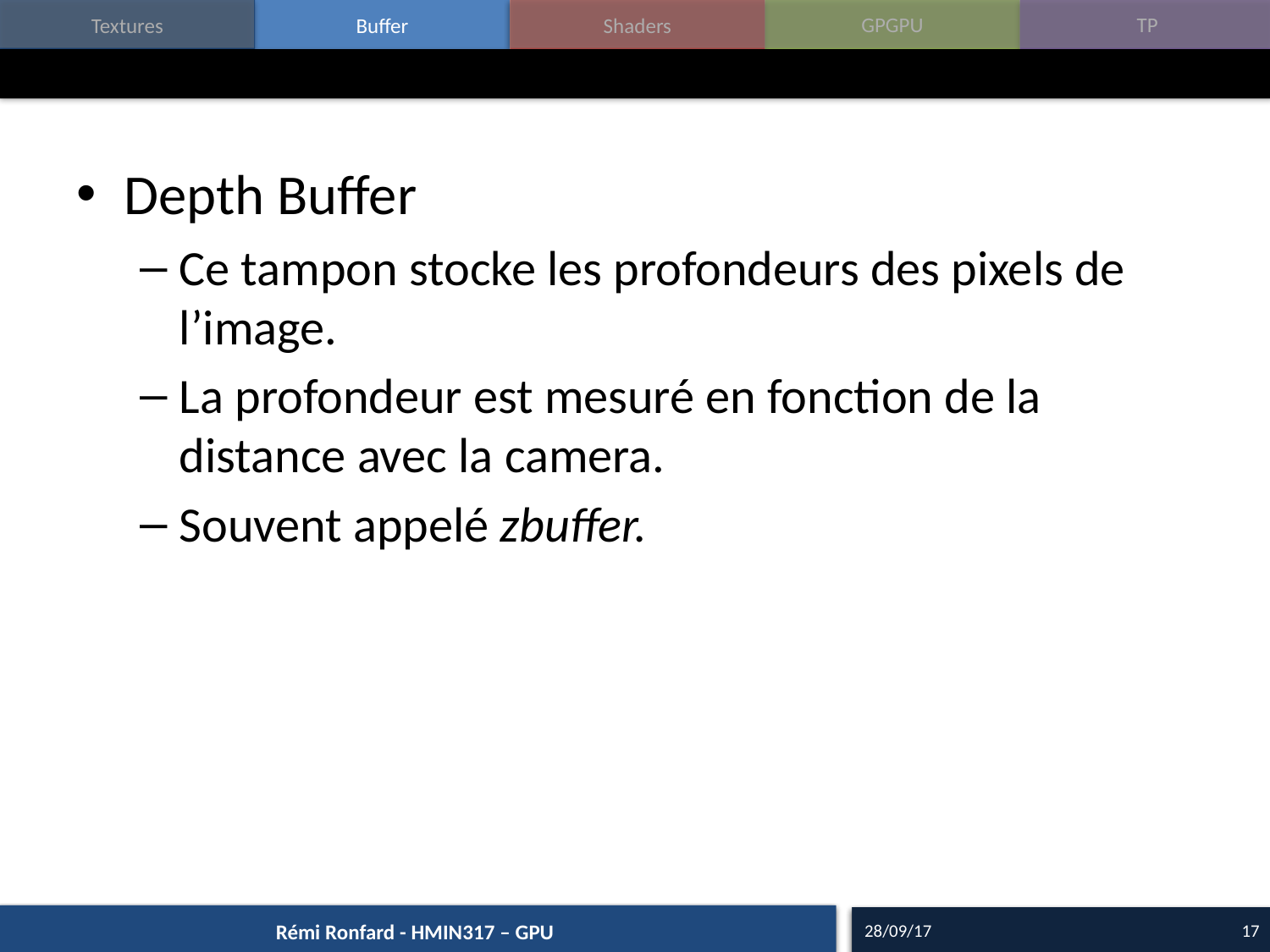

#
Depth Buffer
Ce tampon stocke les profondeurs des pixels de l’image.
La profondeur est mesuré en fonction de la distance avec la camera.
Souvent appelé zbuffer.
28/09/17
17
Rémi Ronfard - HMIN317 – GPU